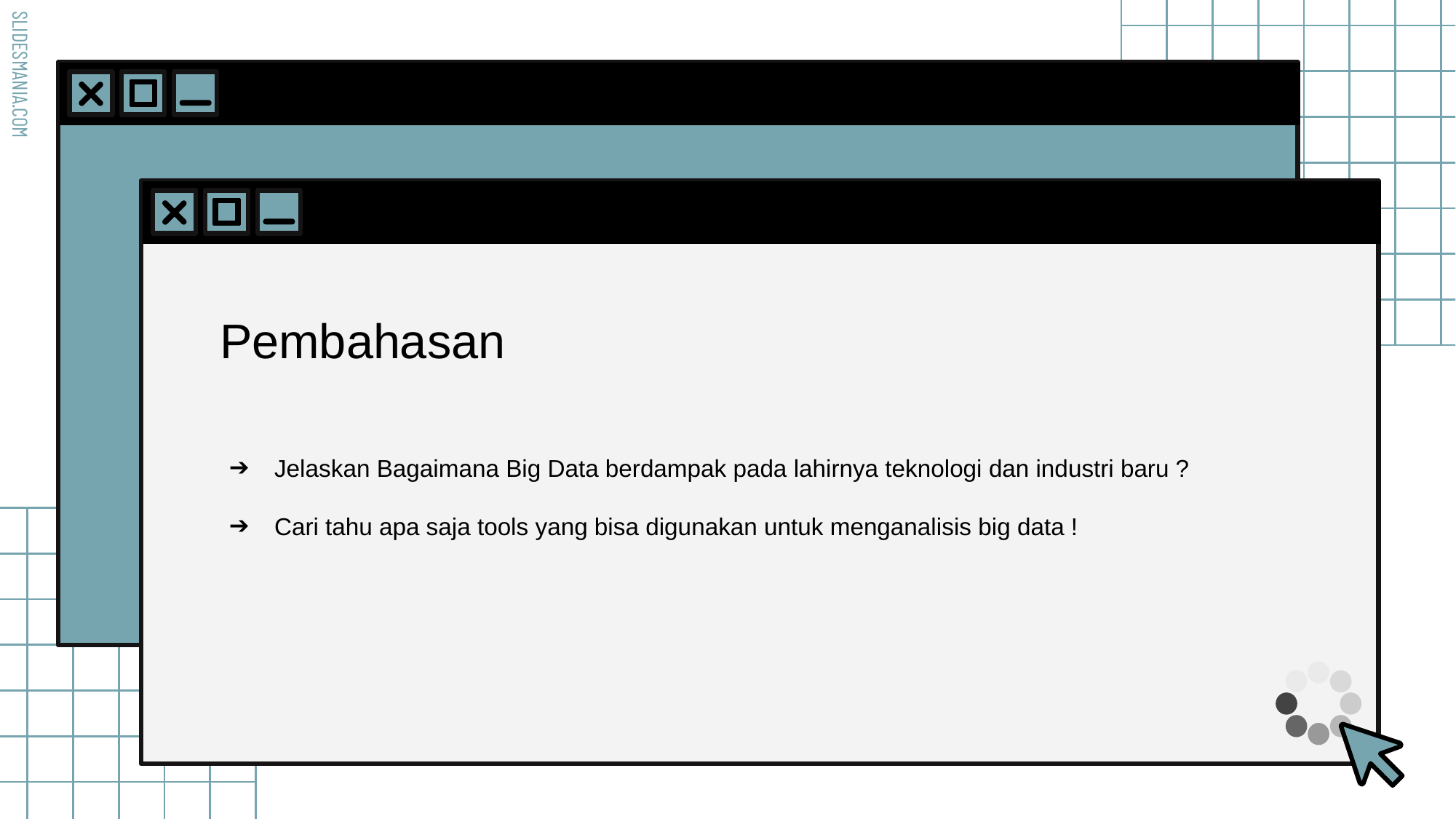

# Pembahasan
Jelaskan Bagaimana Big Data berdampak pada lahirnya teknologi dan industri baru ?
Cari tahu apa saja tools yang bisa digunakan untuk menganalisis big data !